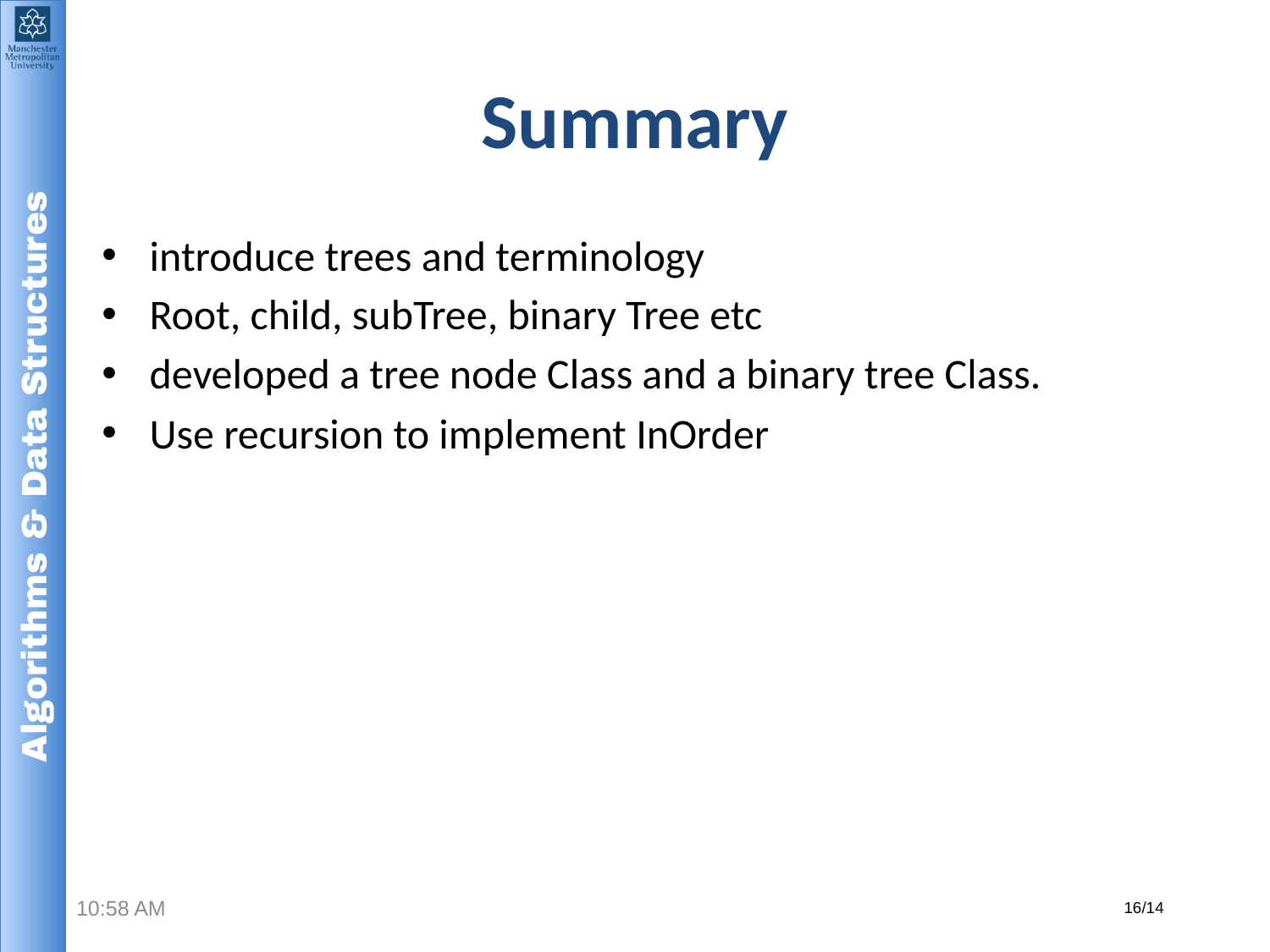

# Summary
introduce trees and terminology
Root, child, subTree, binary Tree etc
developed a tree node Class and a binary tree Class.
Use recursion to implement InOrder

10:58 AM